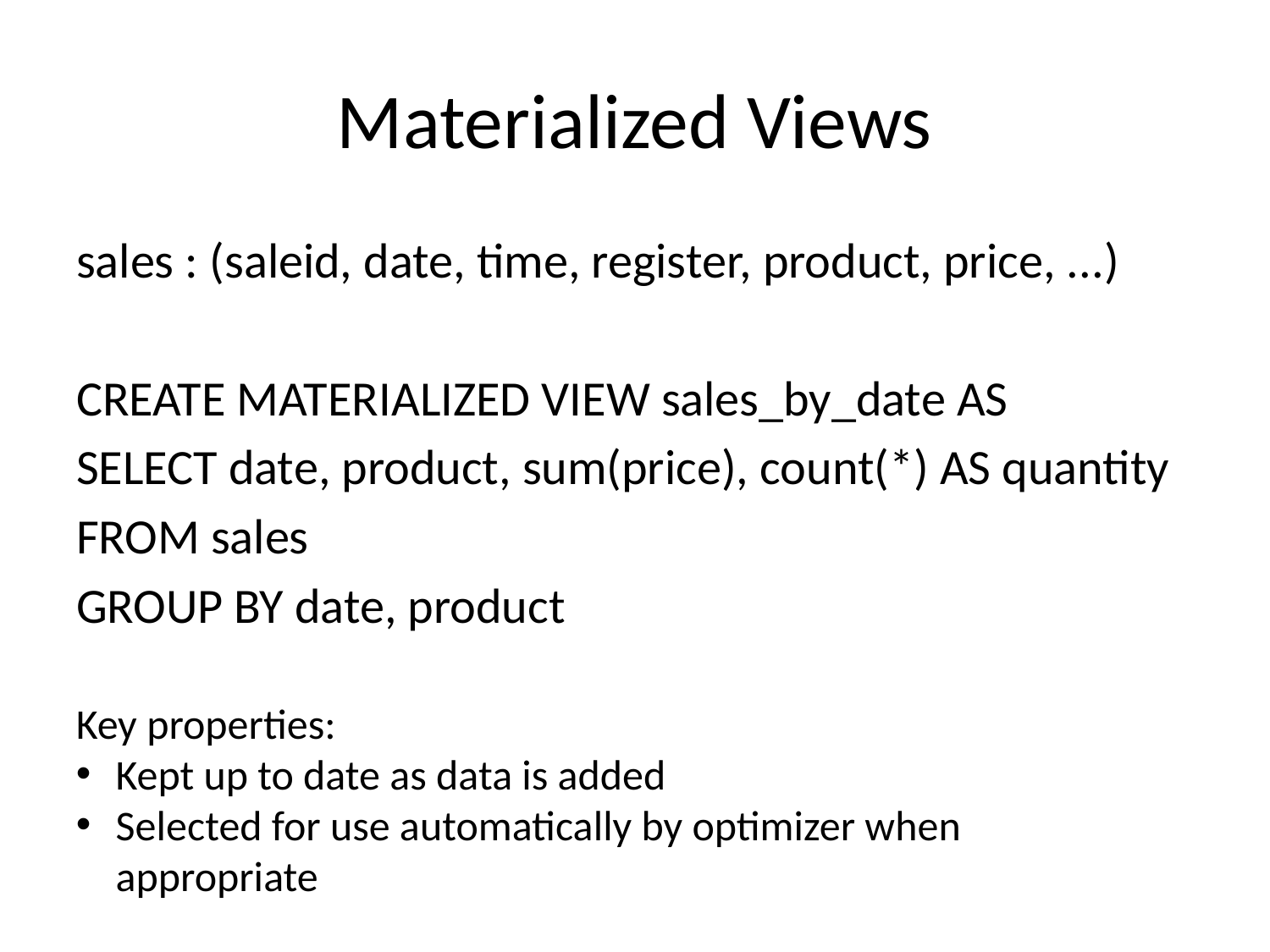

# Materialized Views
sales : (saleid, date, time, register, product, price, ...)

CREATE MATERIALIZED VIEW sales_by_date AS
SELECT date, product, sum(price), count(*) AS quantity
FROM sales
GROUP BY date, product

Key properties:
Kept up to date as data is added
Selected for use automatically by optimizer when appropriate